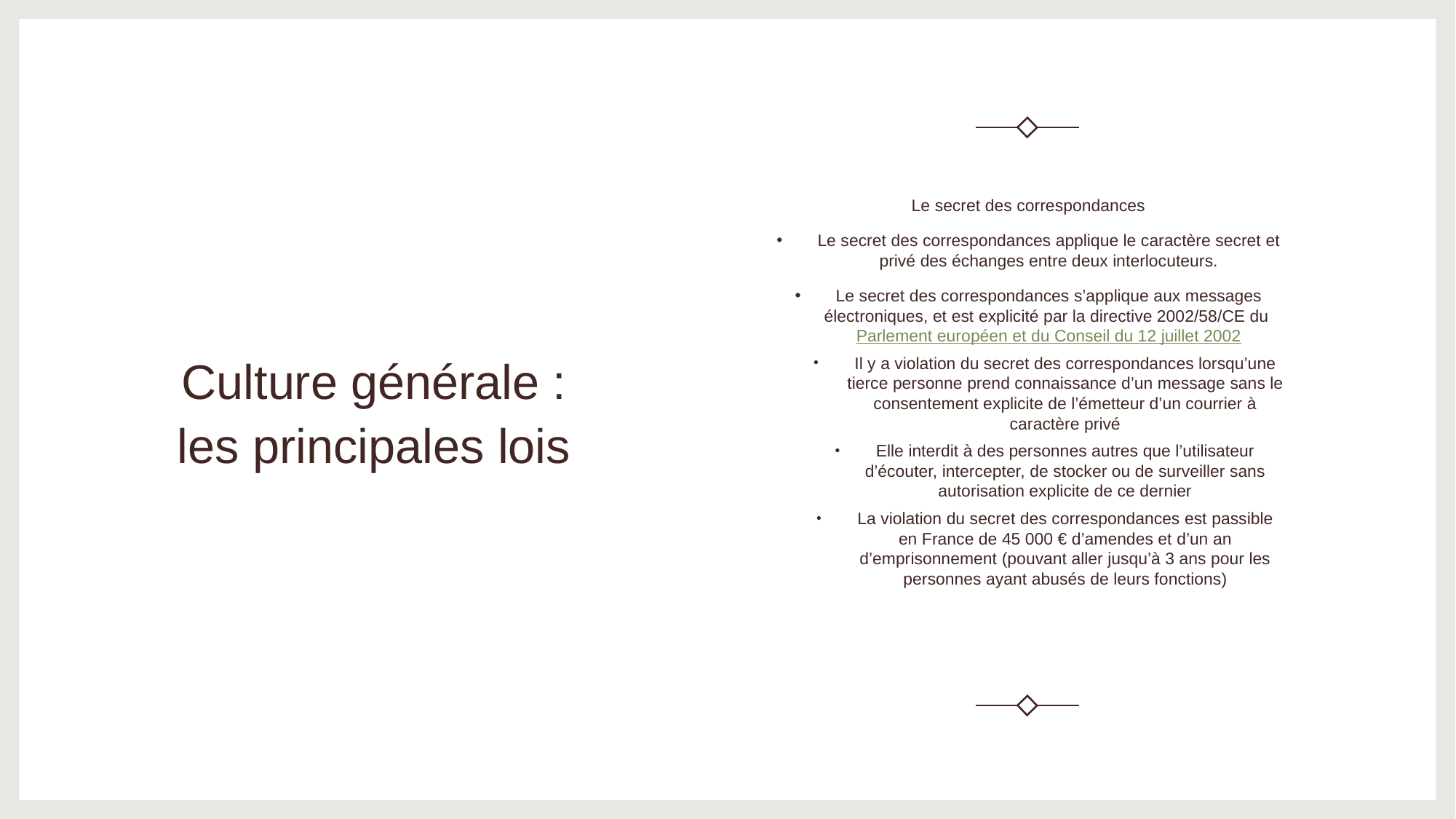

# Culture générale : les principales lois
Le secret des correspondances
Le secret des correspondances applique le caractère secret et privé des échanges entre deux interlocuteurs.
Le secret des correspondances s’applique aux messages électroniques, et est explicité par la directive 2002/58/CE du Parlement européen et du Conseil du 12 juillet 2002
Il y a violation du secret des correspondances lorsqu’une tierce personne prend connaissance d’un message sans le consentement explicite de l’émetteur d’un courrier à caractère privé
Elle interdit à des personnes autres que l’utilisateur d’écouter, intercepter, de stocker ou de surveiller sans autorisation explicite de ce dernier
La violation du secret des correspondances est passible en France de 45 000 € d’amendes et d’un an d’emprisonnement (pouvant aller jusqu’à 3 ans pour les personnes ayant abusés de leurs fonctions)